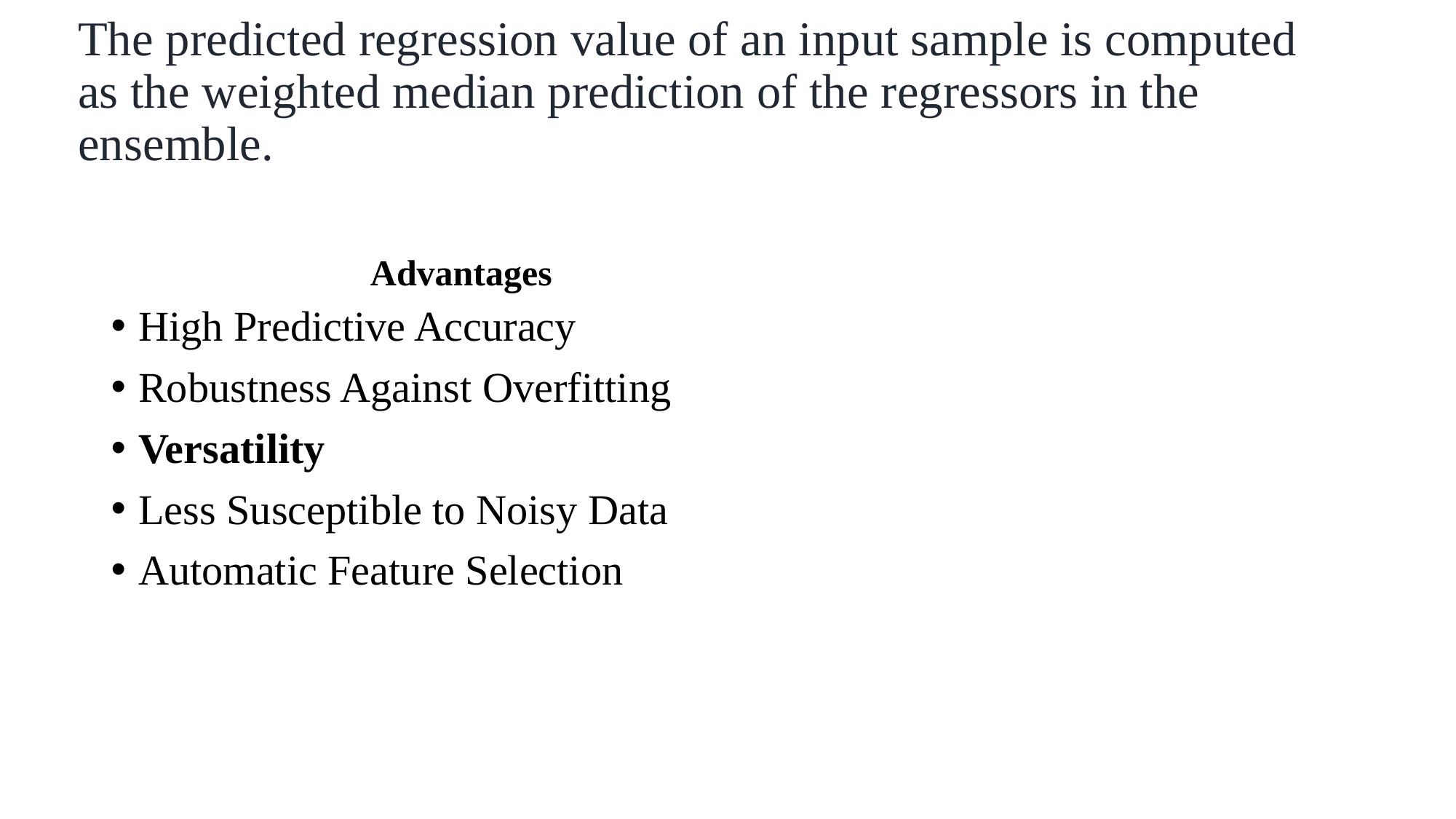

# The predicted regression value of an input sample is computed as the weighted median prediction of the regressors in the ensemble.
             Advantages
High Predictive Accuracy
Robustness Against Overfitting
Versatility
Less Susceptible to Noisy Data
Automatic Feature Selection